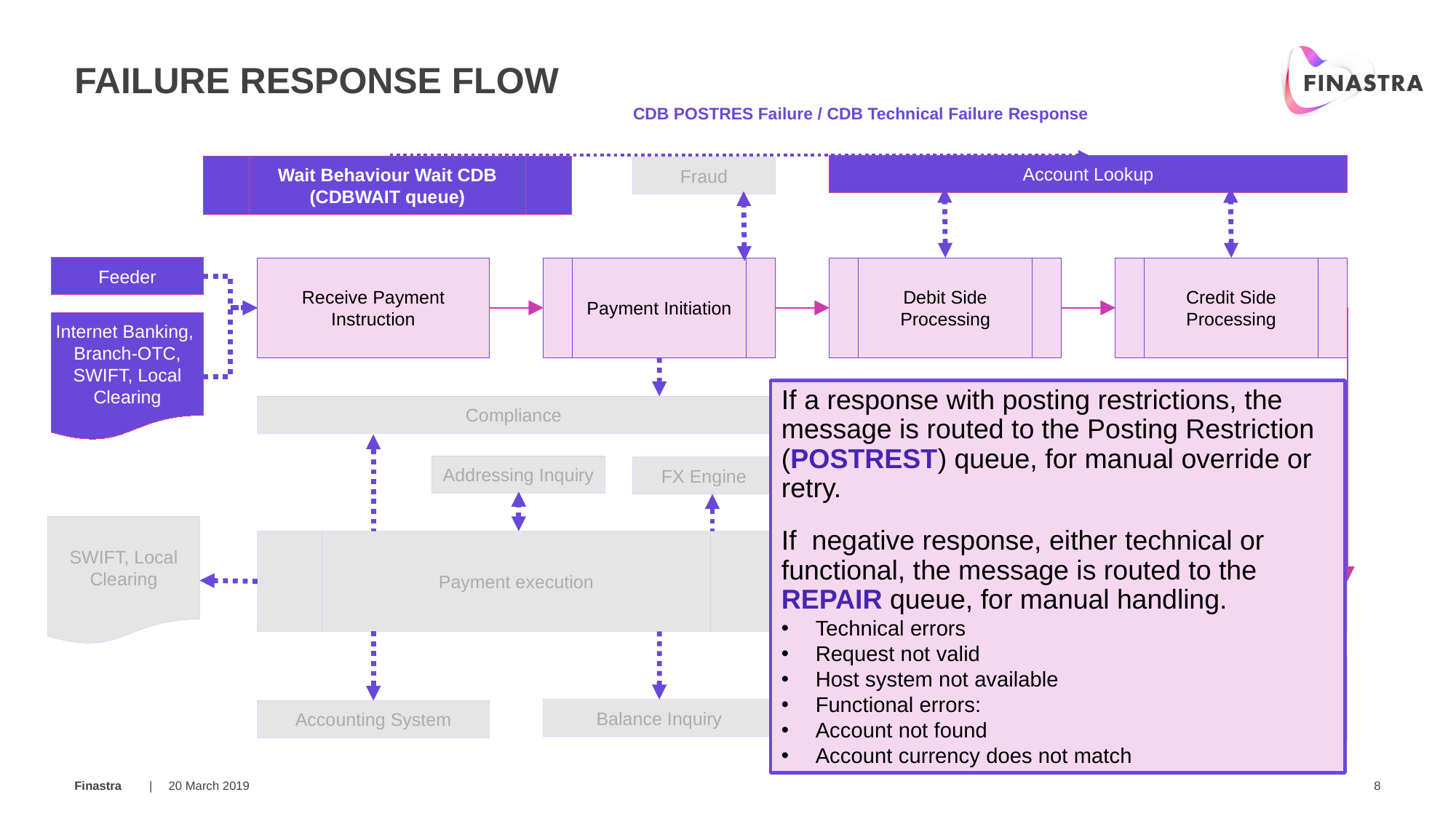

# Failure response Flow
CDB POSTRES Failure / CDB Technical Failure Response
Account Lookup
Wait Behaviour Wait CDB (CDBWAIT queue)
Fraud
Feeder
Receive Payment Instruction
Payment Initiation
Debit Side Processing
Credit Side Processing
Internet Banking,  Branch-OTC, SWIFT, Local Clearing
If a response with posting restrictions, the message is routed to the Posting Restriction (POSTREST) queue, for manual override or retry.
If  negative response, either technical or functional, the message is routed to the REPAIR queue, for manual handling.
Technical errors
Request not valid
Host system not available
Functional errors:
Account not found
Account currency does not match
Compliance
Addressing Inquiry
FX Engine
SWIFT, Local Clearing
Payment execution
Fees Processing
MOP Selection Value Date and Cut Offs
Available at every complete or intermediate status
Balance Inquiry
Advising System
Accounting System
20 March 2019
8